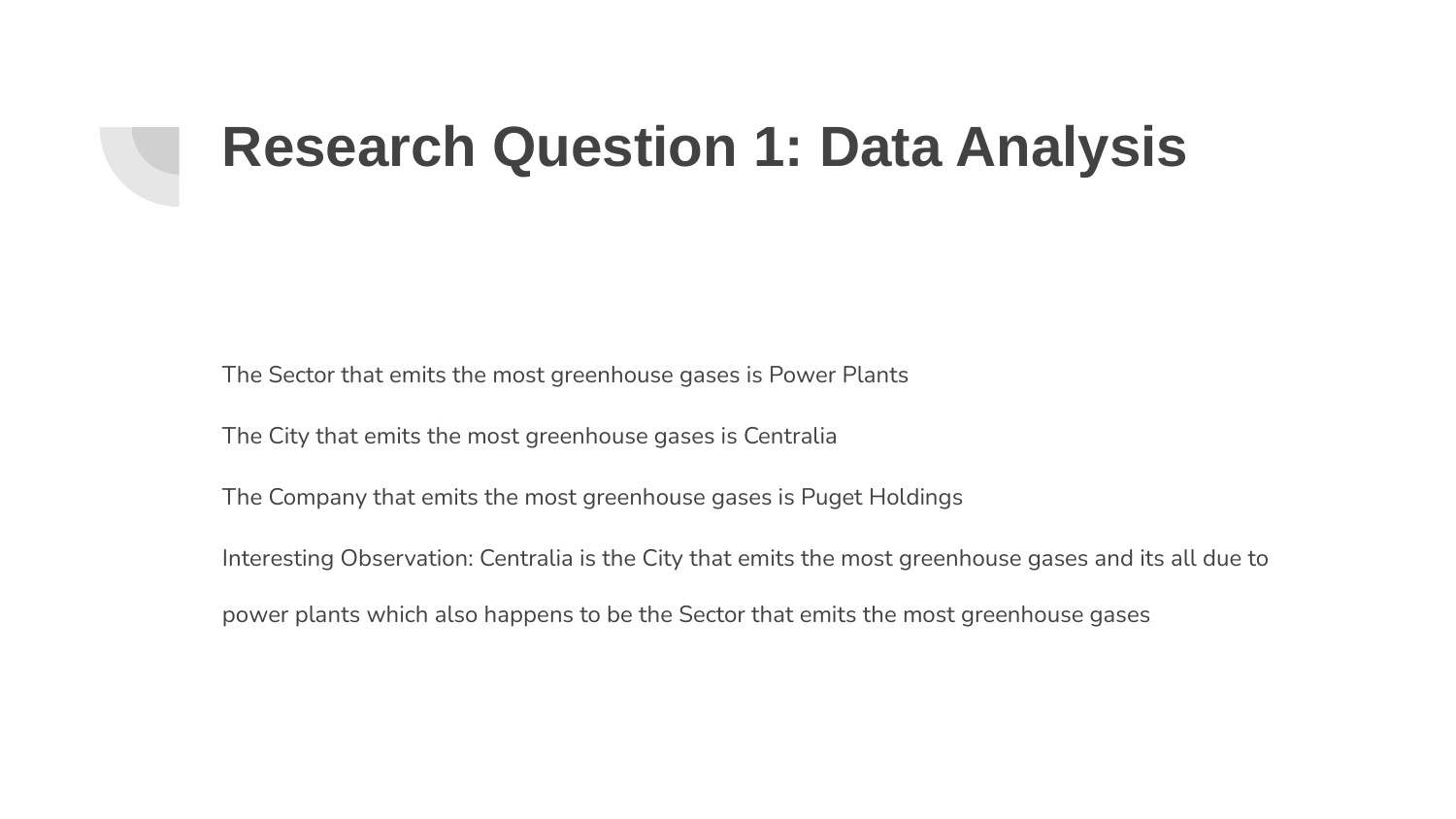

# Research Question 1: Data Analysis
The Sector that emits the most greenhouse gases is Power Plants
The City that emits the most greenhouse gases is Centralia
The Company that emits the most greenhouse gases is Puget Holdings
Interesting Observation: Centralia is the City that emits the most greenhouse gases and its all due to power plants which also happens to be the Sector that emits the most greenhouse gases.